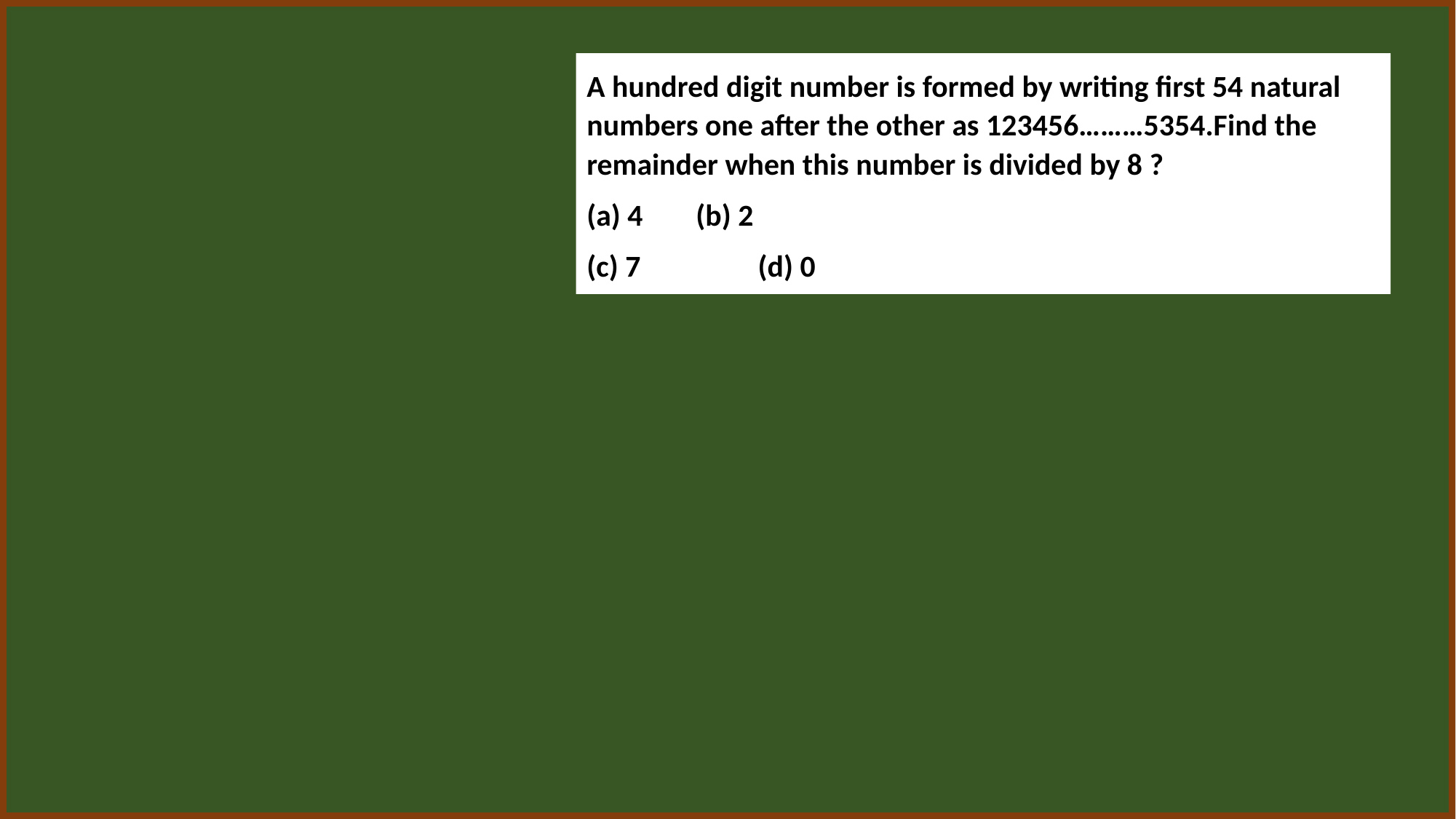

A hundred digit number is formed by writing first 54 natural numbers one after the other as 123456………5354.Find the remainder when this number is divided by 8 ?
(a) 4	(b) 2
(c) 7	         (d) 0